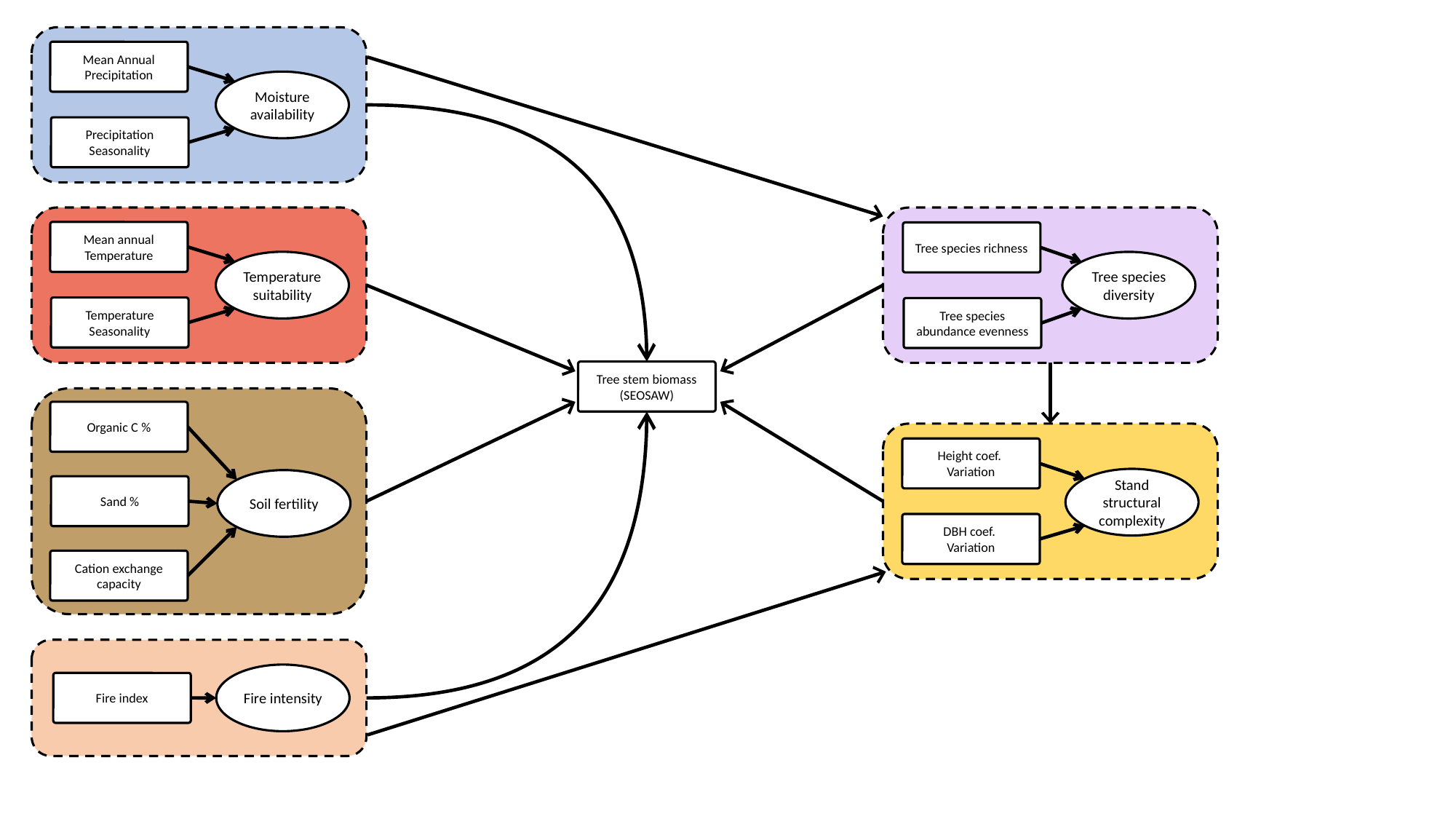

Mean Annual Precipitation
Moisture availability
Precipitation Seasonality

Tree species richness
Tree species diversity
Tree species abundance evenness
Mean annual Temperature
Temperature suitability
Temperature Seasonality
Tree stem biomass
(SEOSAW)

Organic C %

Height coef.
Variation
Stand structural complexity
DBH coef.
Variation
Soil fertility
Sand %
Cation exchange capacity

Fire intensity
Fire index